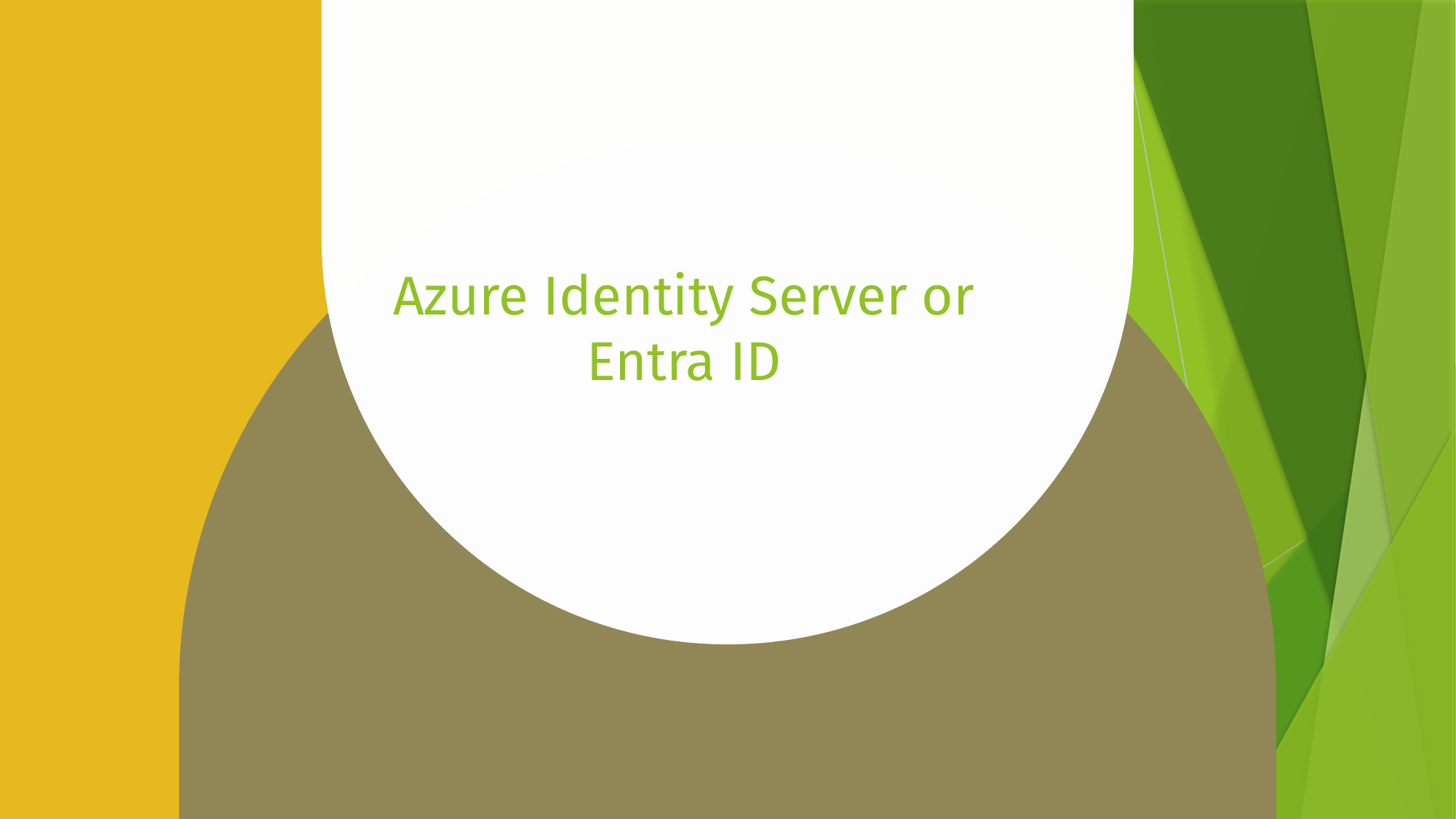

# Azure Identity Server or Entra ID